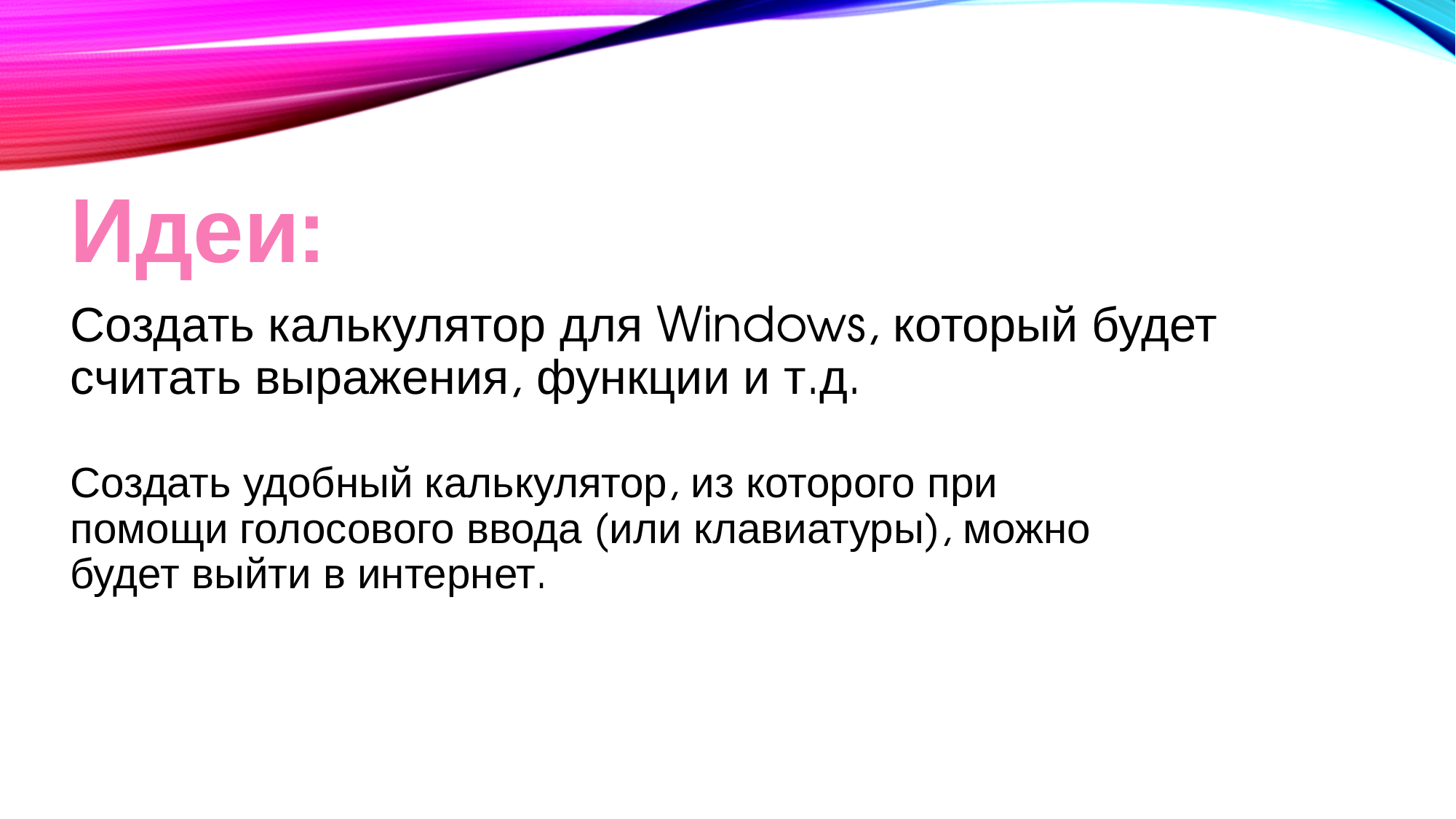

# Идеи:
Создать калькулятор для Windows, который будет считать выражения, функции и т.д.
Создать удобный калькулятор, из которого при помощи голосового ввода (или клавиатуры), можно будет выйти в интернет.